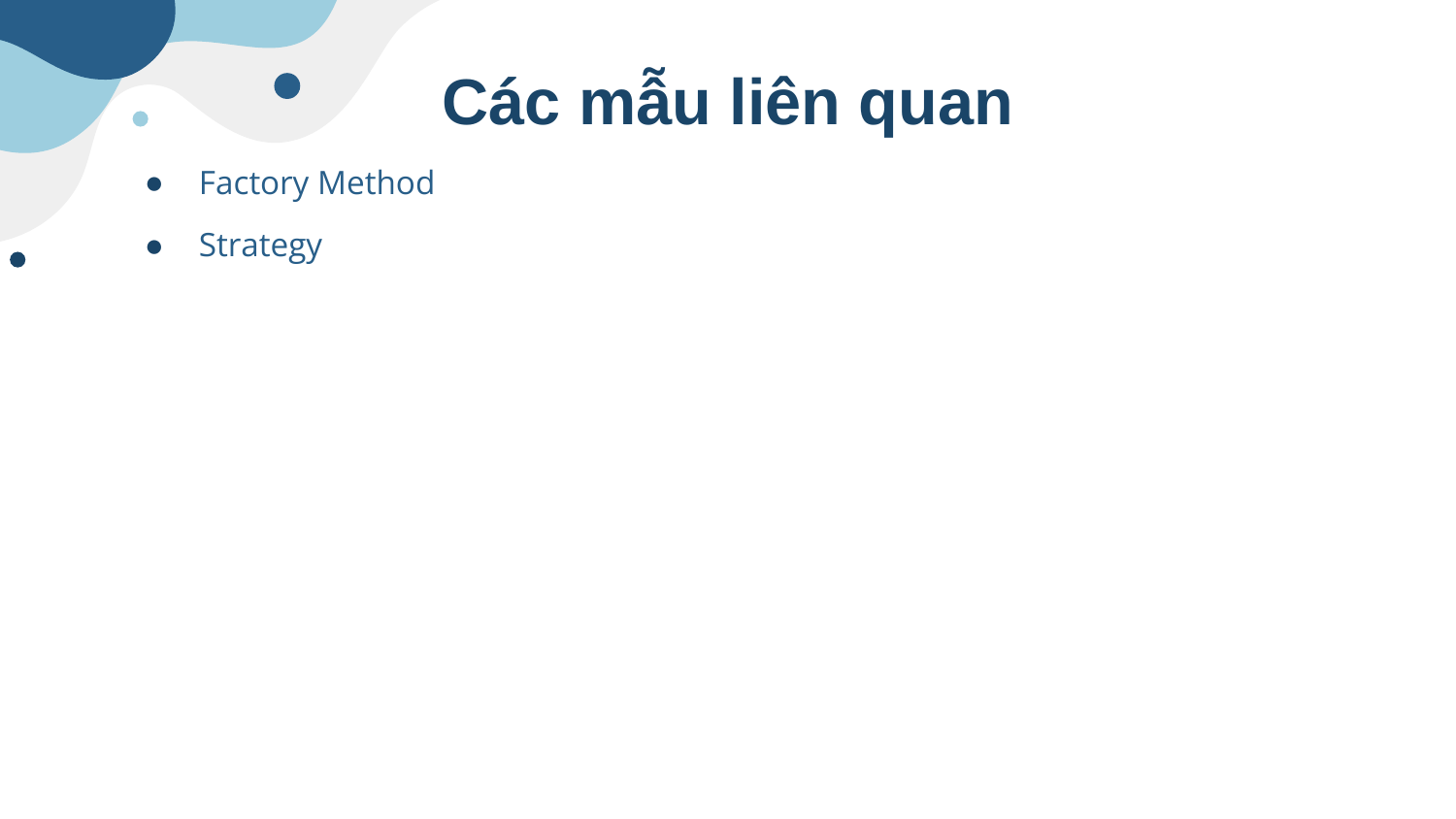

# Các mẫu liên quan
Factory Method
Strategy